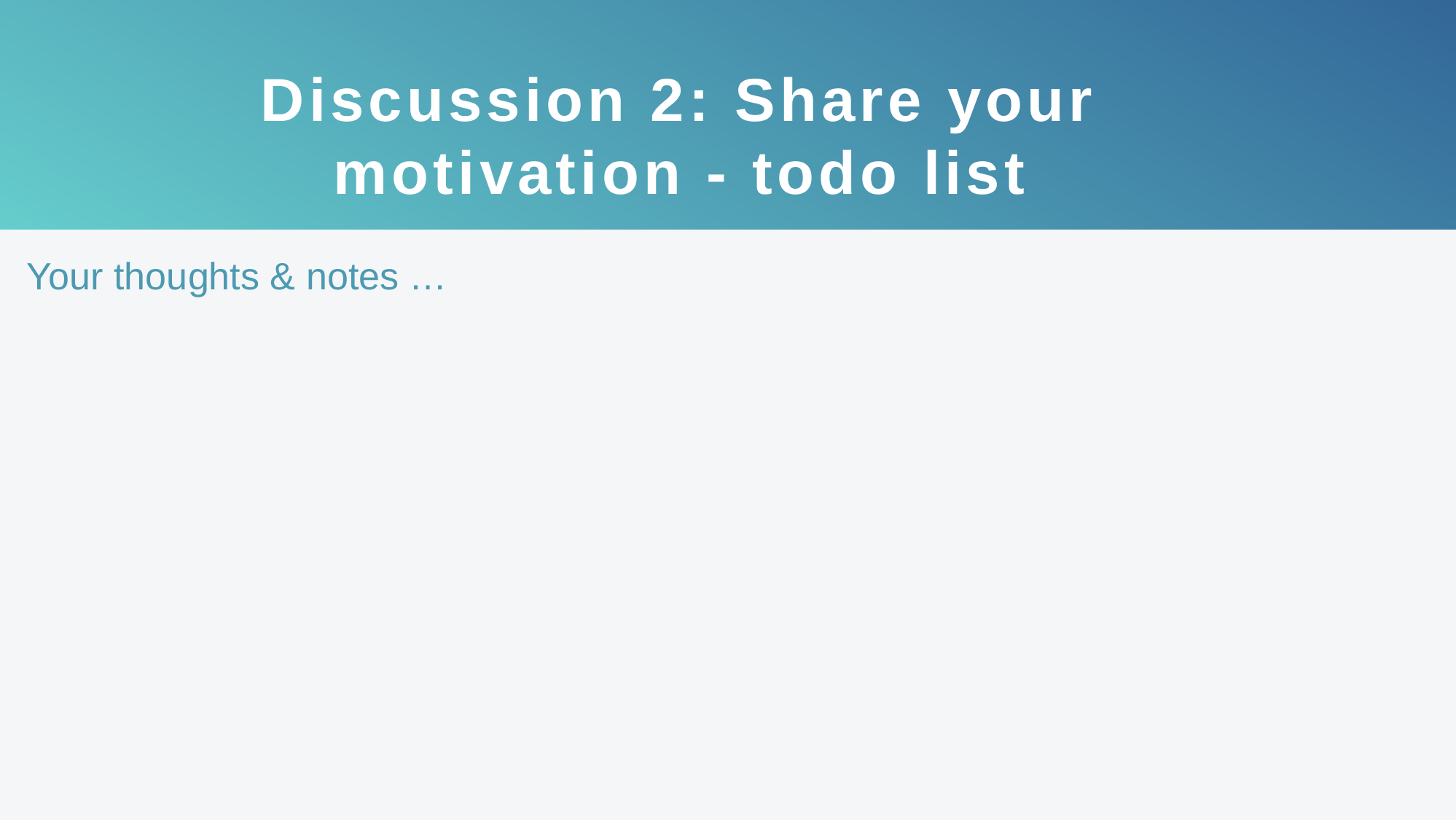

Discussion 2: Share your motivation - todo list
Your thoughts & notes …